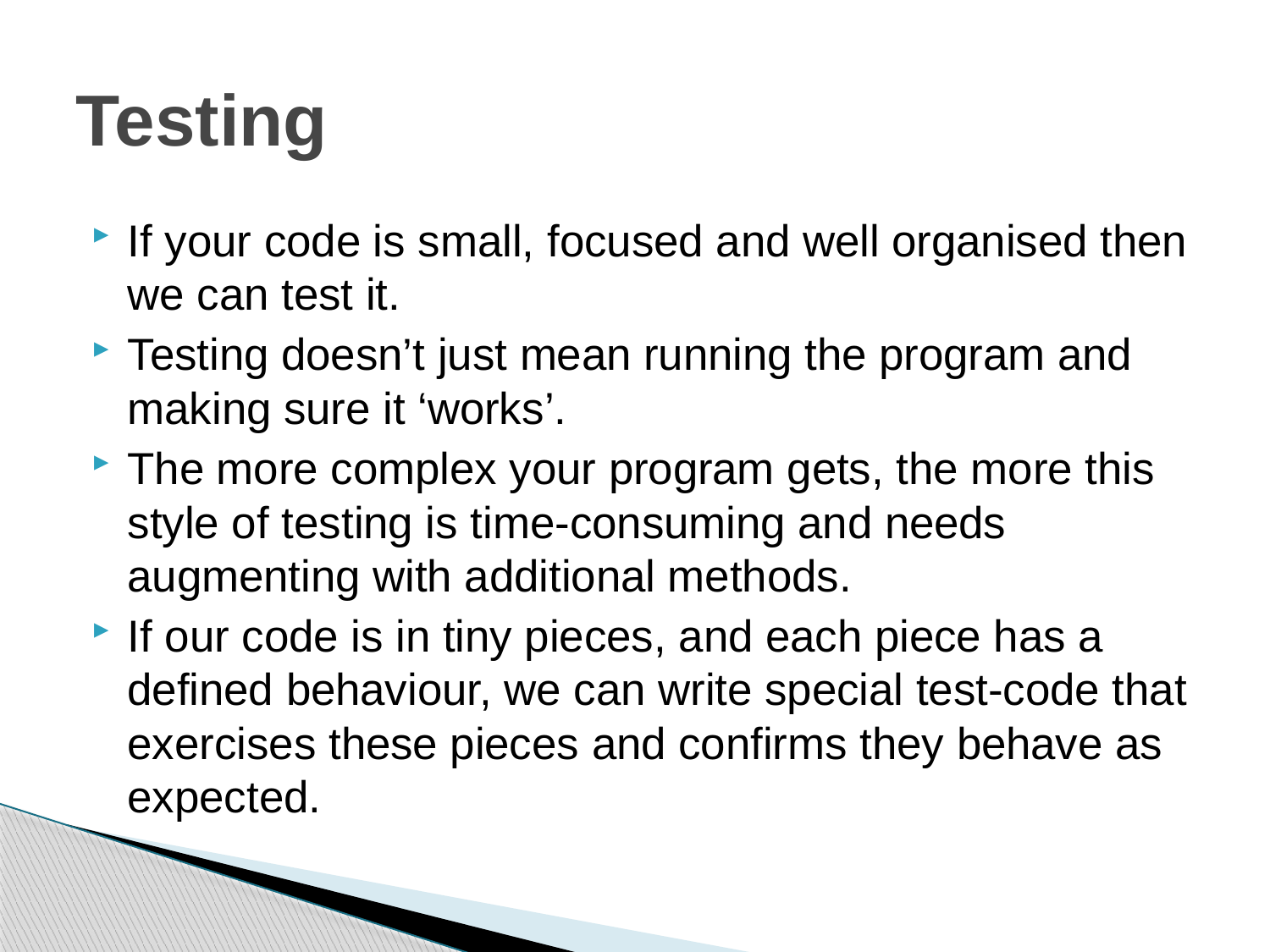

# Testing
If your code is small, focused and well organised then we can test it.
Testing doesn’t just mean running the program and making sure it ‘works’.
The more complex your program gets, the more this style of testing is time-consuming and needs augmenting with additional methods.
If our code is in tiny pieces, and each piece has a defined behaviour, we can write special test-code that exercises these pieces and confirms they behave as expected.